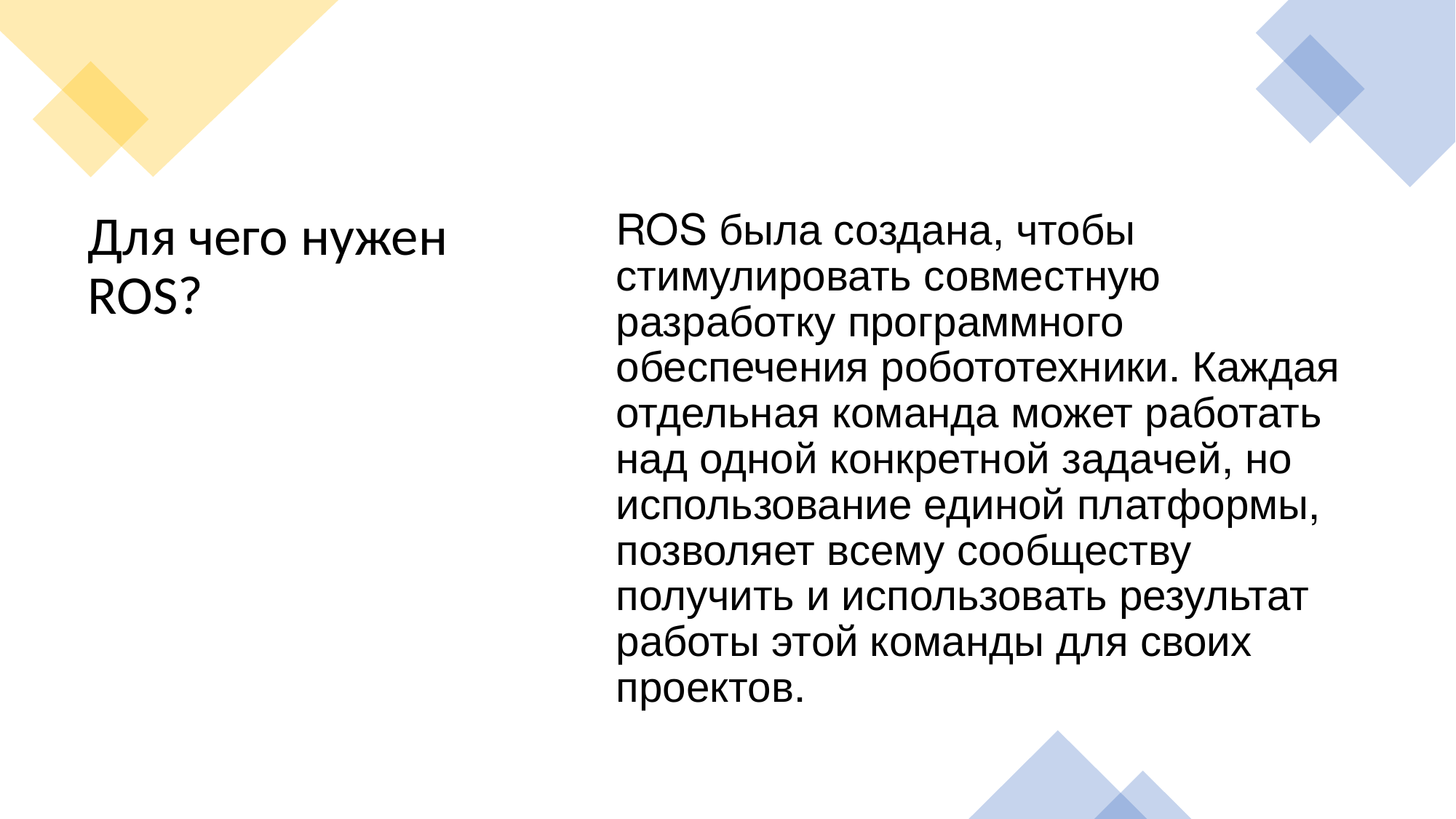

ROS была создана, чтобы стимулировать совместную разработку программного обеспечения робототехники. Каждая отдельная команда может работать над одной конкретной задачей, но использование единой платформы, позволяет всему сообществу получить и использовать результат работы этой команды для своих проектов.
# Для чего нужен ROS?